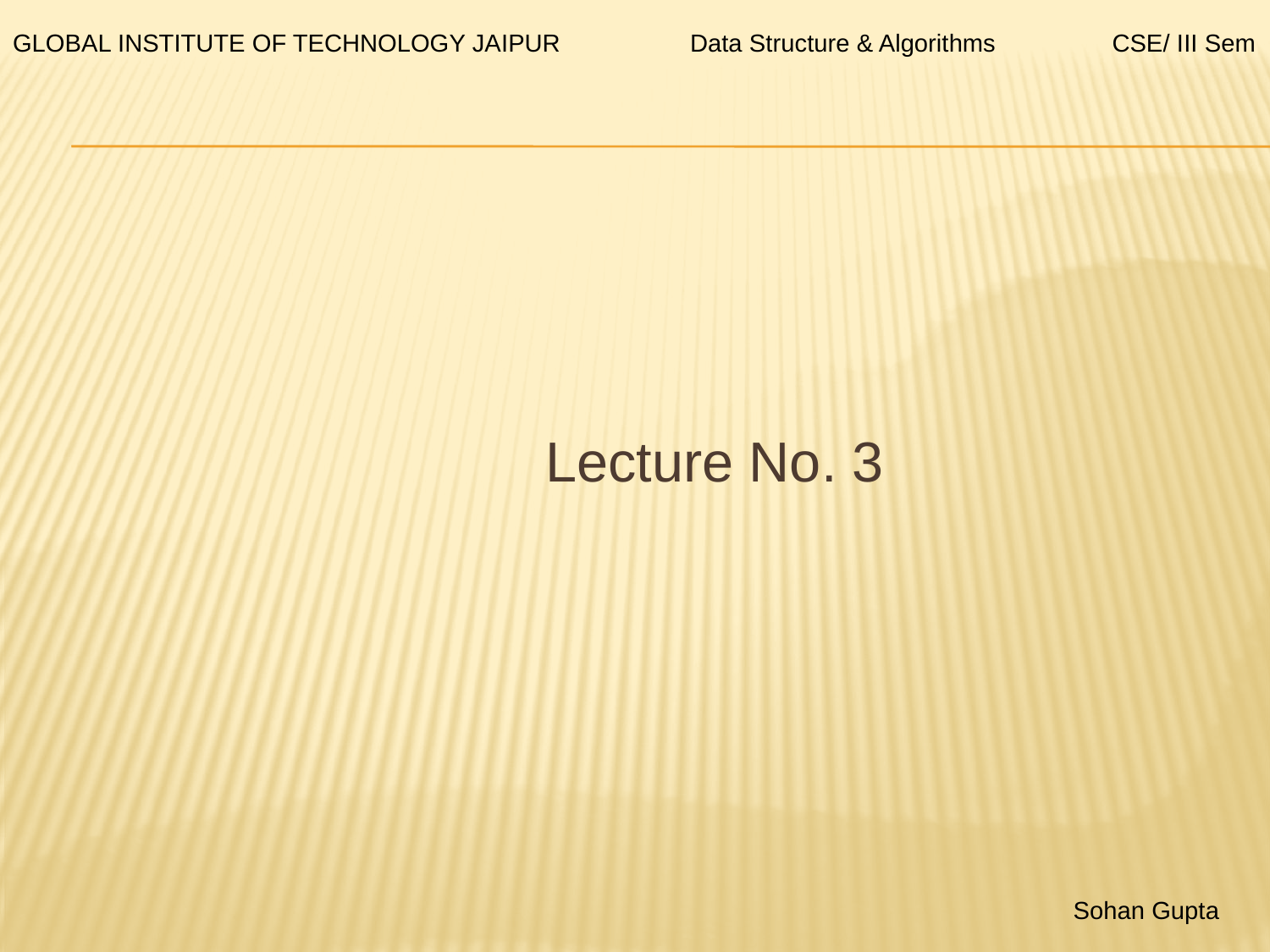

Data Structure & Algorithms
GLOBAL INSTITUTE OF TECHNOLOGY JAIPUR
CSE/ III Sem

                              Lecture No. 3
Sohan Gupta